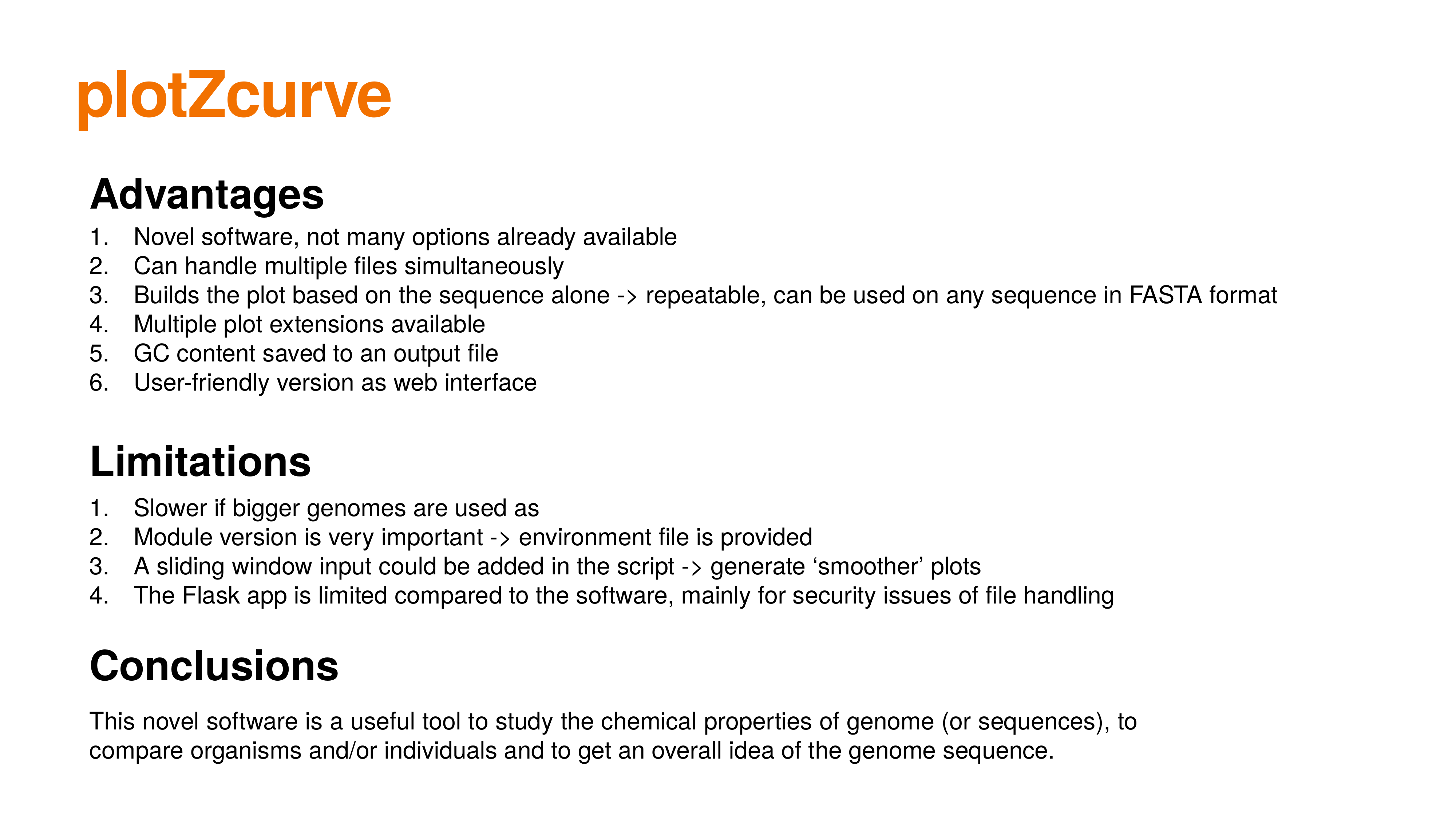

# plotZcurve
Advantages
Novel software, not many options already available
Can handle multiple files simultaneously
Builds the plot based on the sequence alone -> repeatable, can be used on any sequence in FASTA format
Multiple plot extensions available
GC content saved to an output file
User-friendly version as web interface
Limitations
Slower if bigger genomes are used as
Module version is very important -> environment file is provided
A sliding window input could be added in the script -> generate ‘smoother’ plots
The Flask app is limited compared to the software, mainly for security issues of file handling
Conclusions
This novel software is a useful tool to study the chemical properties of genome (or sequences), to compare organisms and/or individuals and to get an overall idea of the genome sequence.